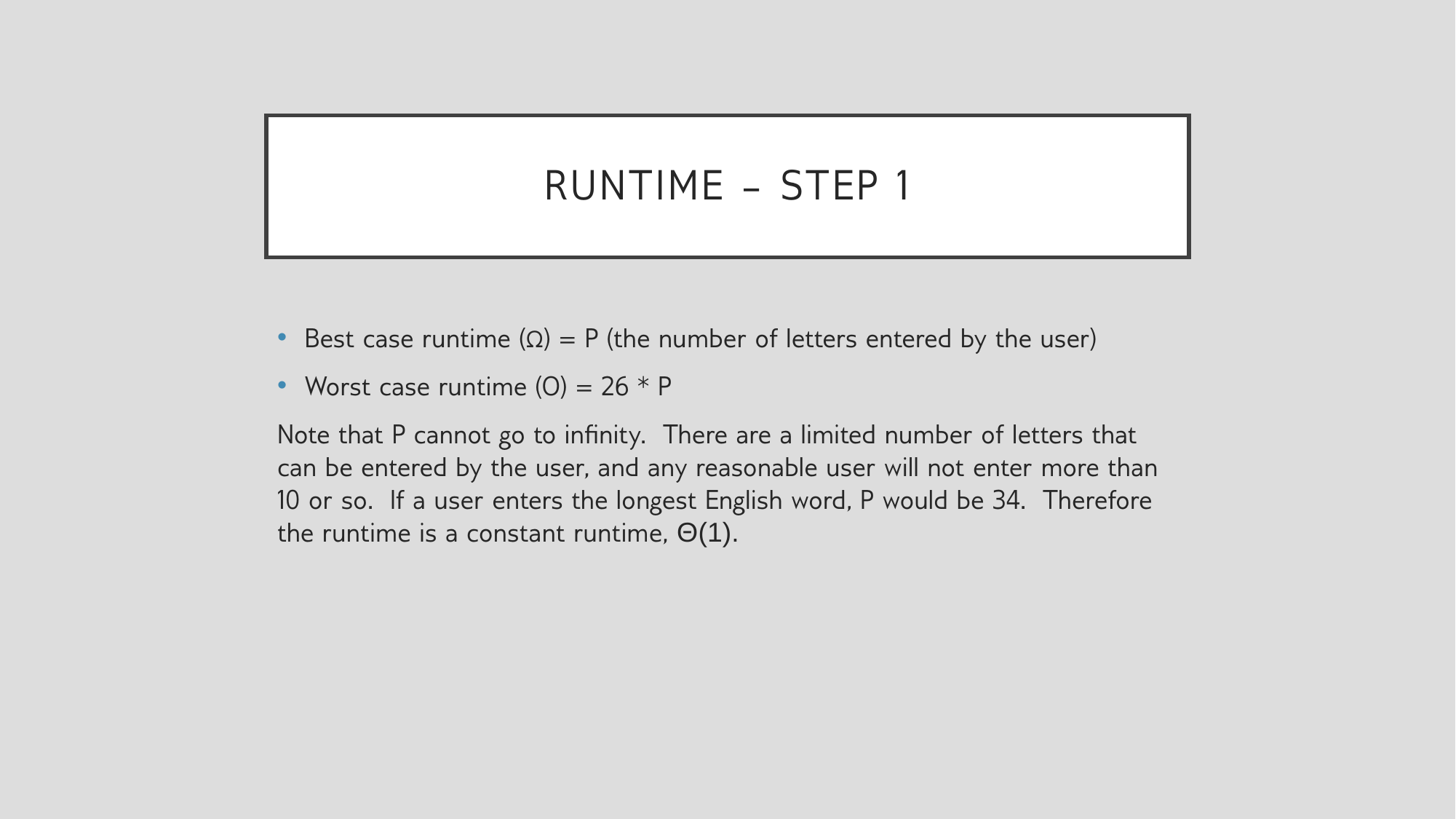

# Runtime – step 1
Best case runtime (Ω) = P (the number of letters entered by the user)
Worst case runtime (O) = 26 * P
Note that P cannot go to infinity.  There are a limited number of letters that can be entered by the user, and any reasonable user will not enter more than 10 or so.  If a user enters the longest English word, P would be 34.  Therefore the runtime is a constant runtime, Θ(1).